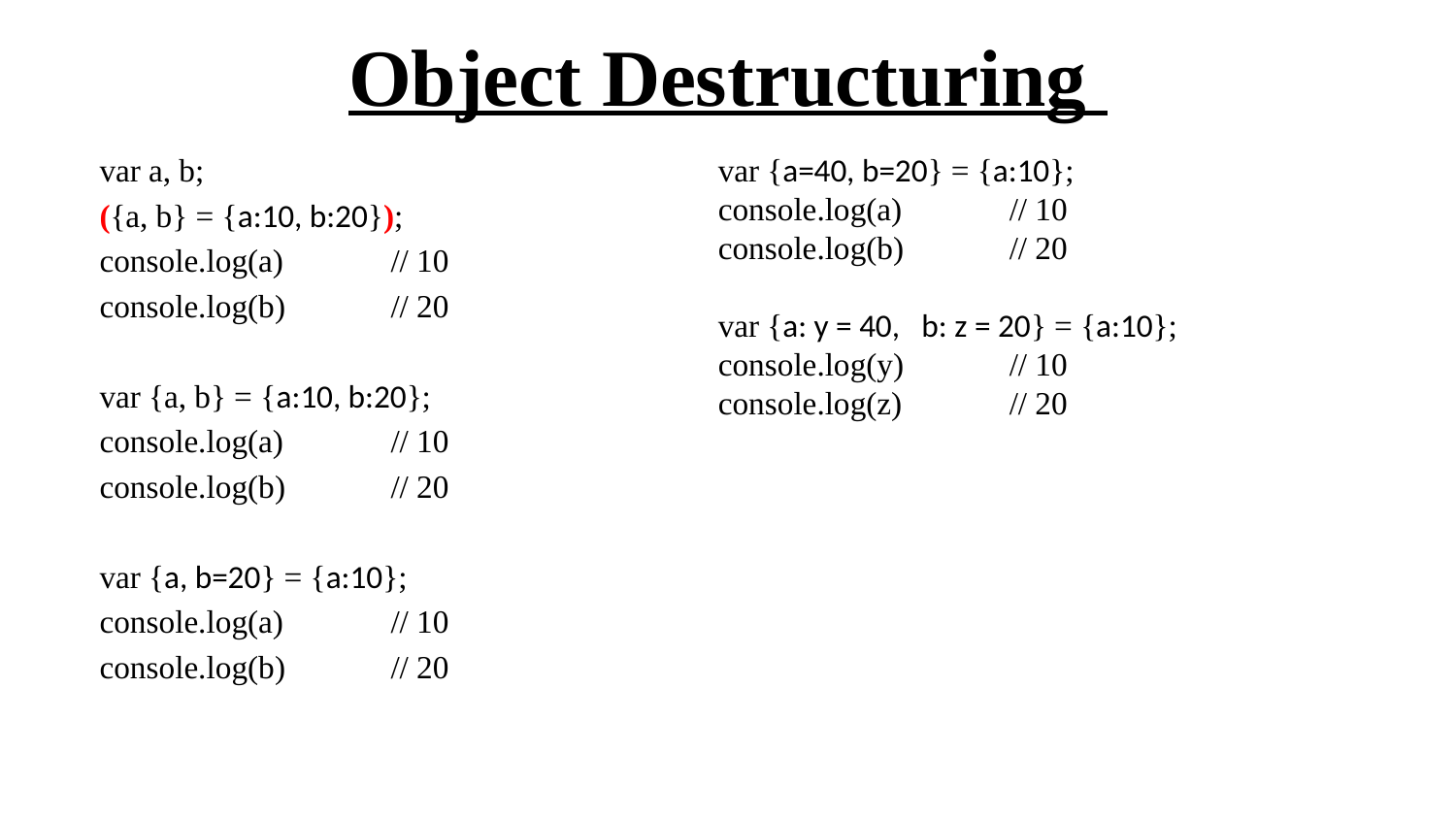

# Object Destructuring
var a, b;
({a, b} = {a:10, b:20});
console.log(a)	// 10
console.log(b)	// 20

var {a, b} = {a:10, b:20};
console.log(a)	// 10
console.log(b)	// 20

var {a, b=20} = {a:10};
console.log(a)	// 10
console.log(b)	// 20
var {a=40, b=20} = {a:10};
console.log(a)	// 10
console.log(b)	// 20

var {a: y = 40,   b: z = 20} = {a:10};
console.log(y)	// 10
console.log(z)	// 20